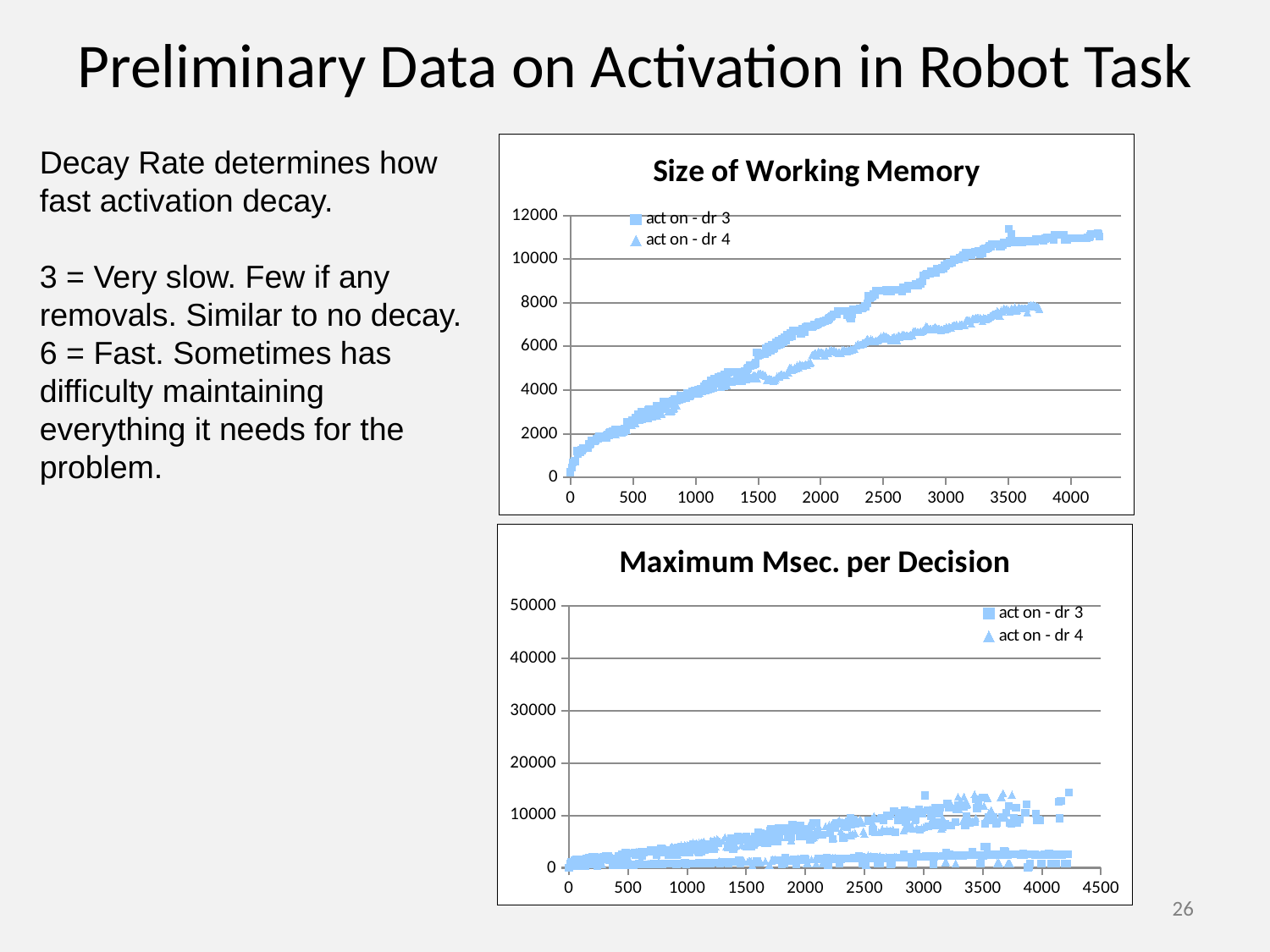

# Preliminary Data on Activation in Robot Task

### Chart: Size of Working Memory

| Category | act on - dr 3 | act on - dr 4 |
|---|---|---|
Decay Rate determines how fast activation decay.

3 = Very slow. Few if any removals. Similar to no decay.
6 = Fast. Sometimes has difficulty maintaining everything it needs for the problem.

### Chart: Maximum Msec. per Decision

| Category | act on - dr 3 | act on - dr 4 |
|---|---|---|
26